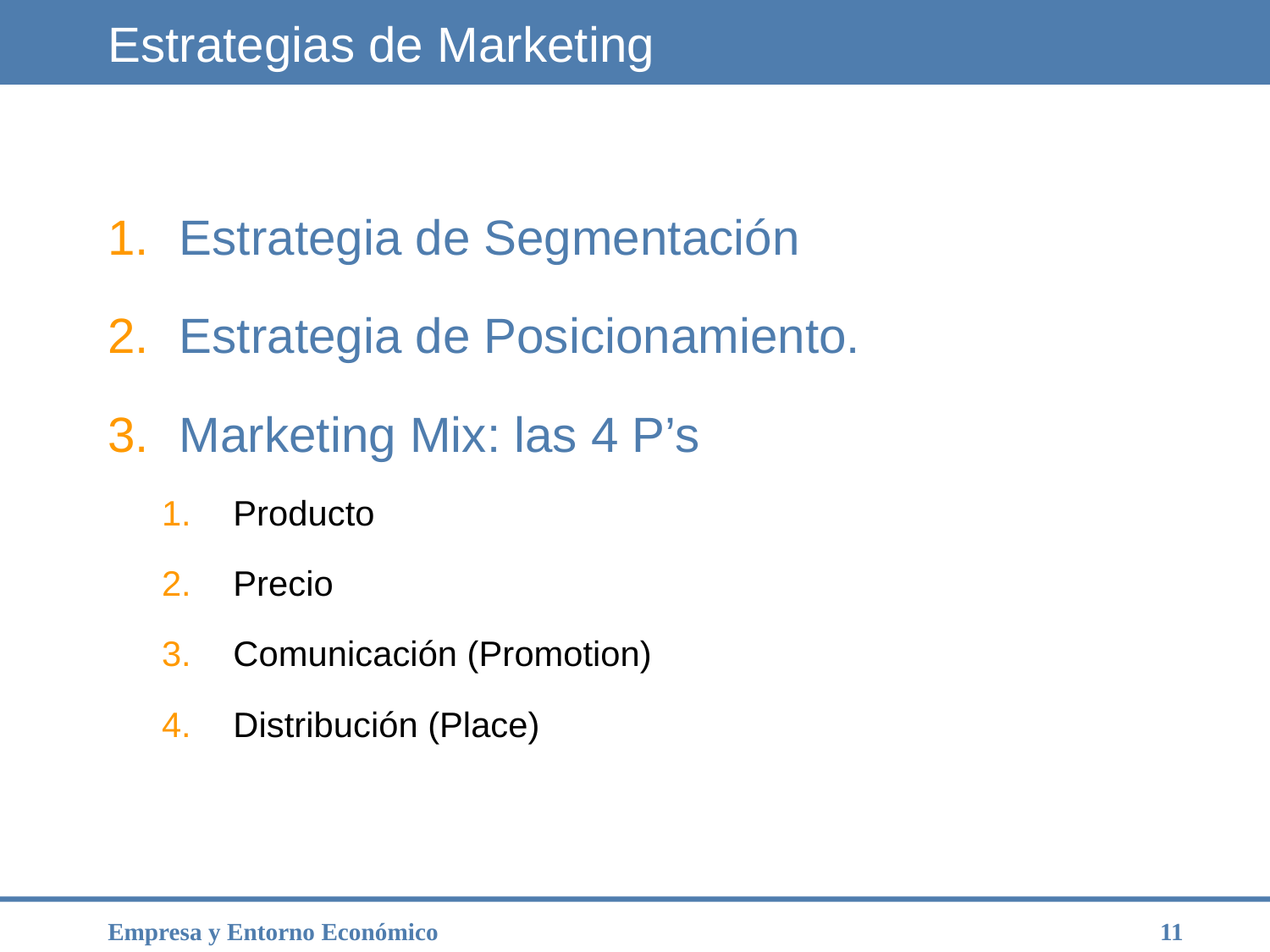

# Estrategias de Marketing
Estrategia de Segmentación
Estrategia de Posicionamiento.
Marketing Mix: las 4 P’s
Producto
Precio
Comunicación (Promotion)
Distribución (Place)